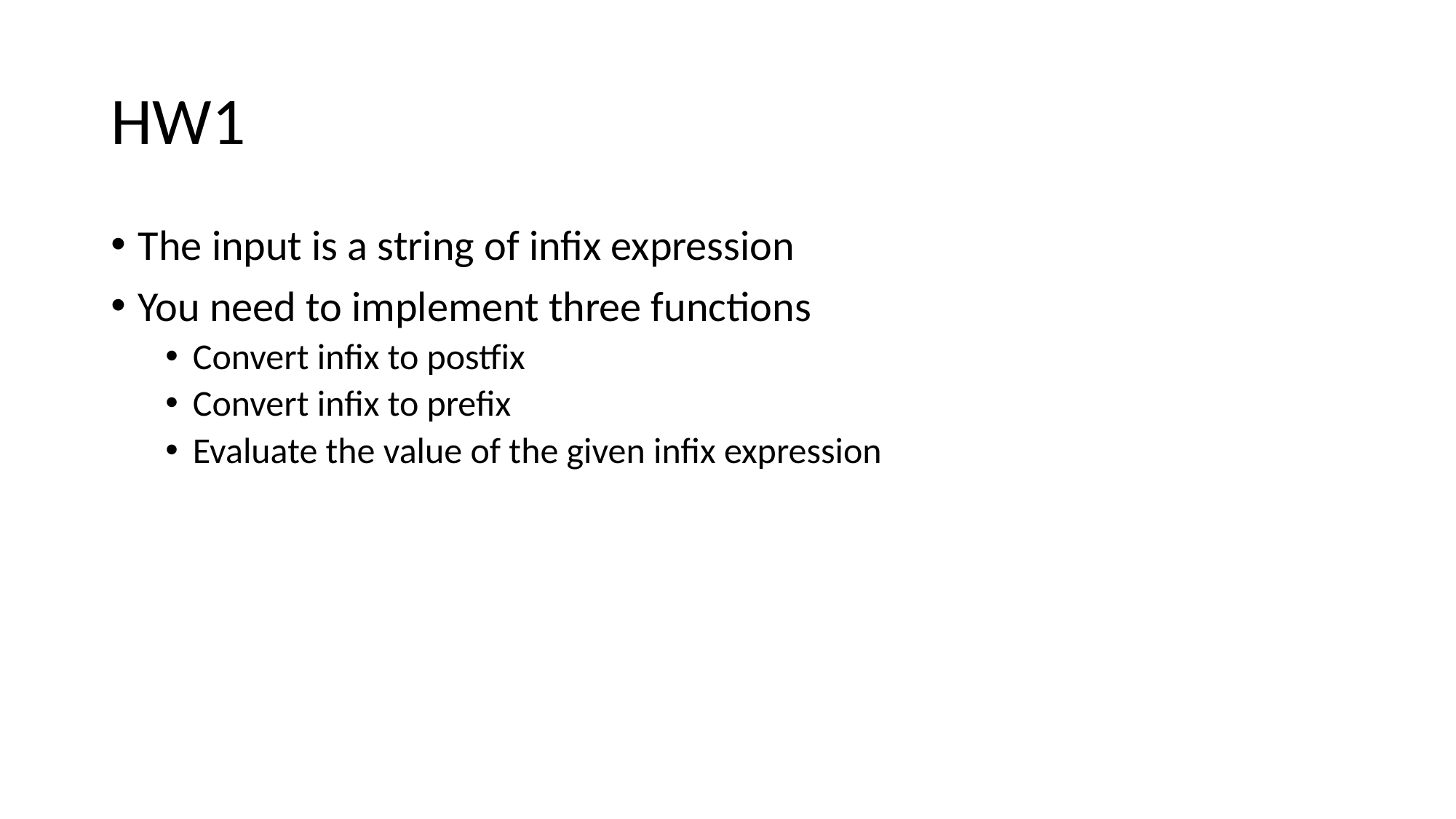

# HW1
The input is a string of infix expression
You need to implement three functions
Convert infix to postfix
Convert infix to prefix
Evaluate the value of the given infix expression